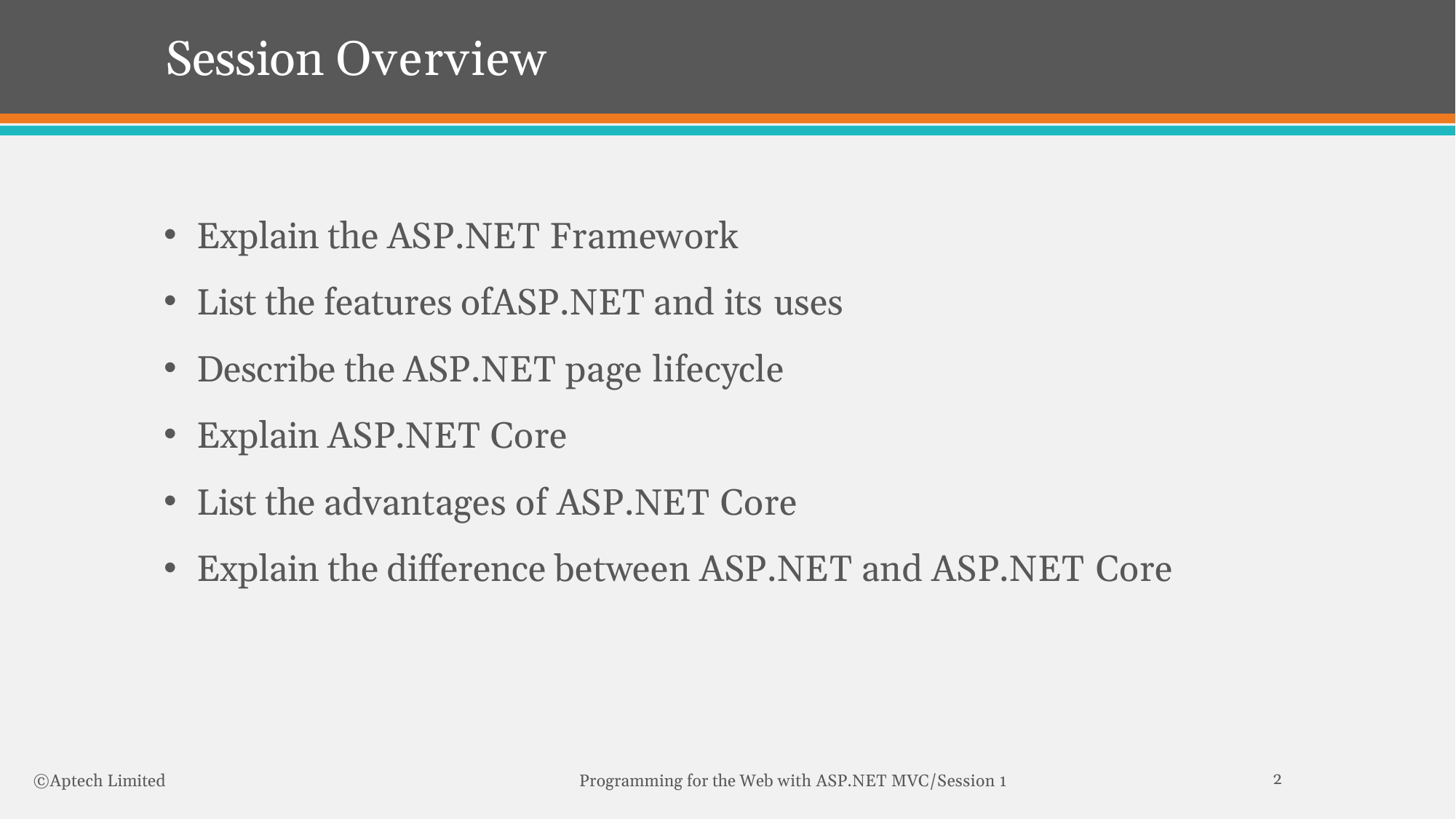

# Session Overview
Explain the ASP.NET Framework
List the features ofASP.NET and its uses
Describe the ASP.NET page lifecycle
Explain ASP.NET Core
List the advantages of ASP.NET Core
Explain the difference between ASP.NET and ASP.NET Core
2
© Aptech Limited
Programming for the Web with ASP.NET MVC/Session 1